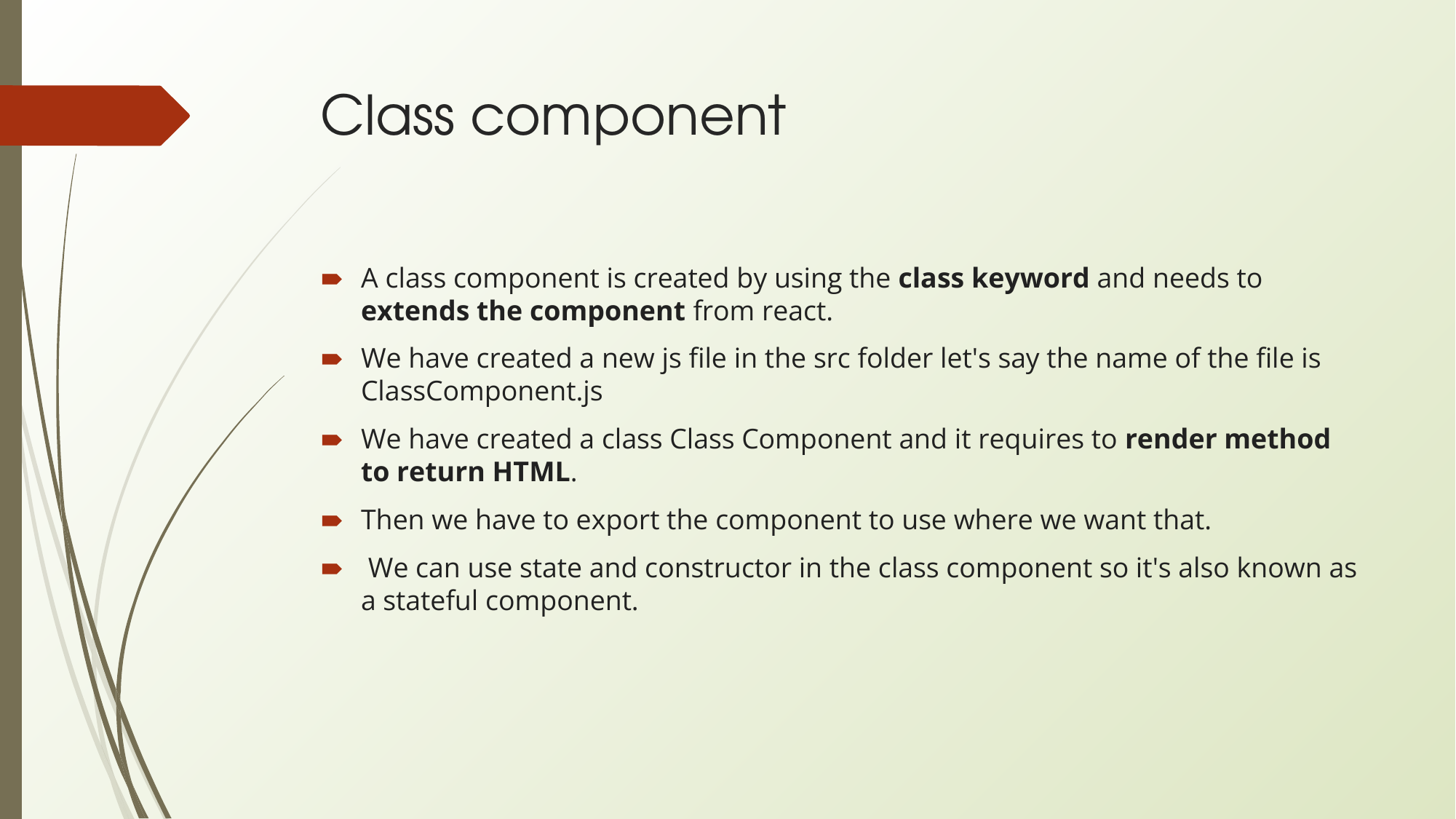

# Class component
A class component is created by using the class keyword and needs to extends the component from react.
We have created a new js file in the src folder let's say the name of the file is ClassComponent.js
We have created a class Class Component and it requires to render method to return HTML.
Then we have to export the component to use where we want that.
 We can use state and constructor in the class component so it's also known as a stateful component.